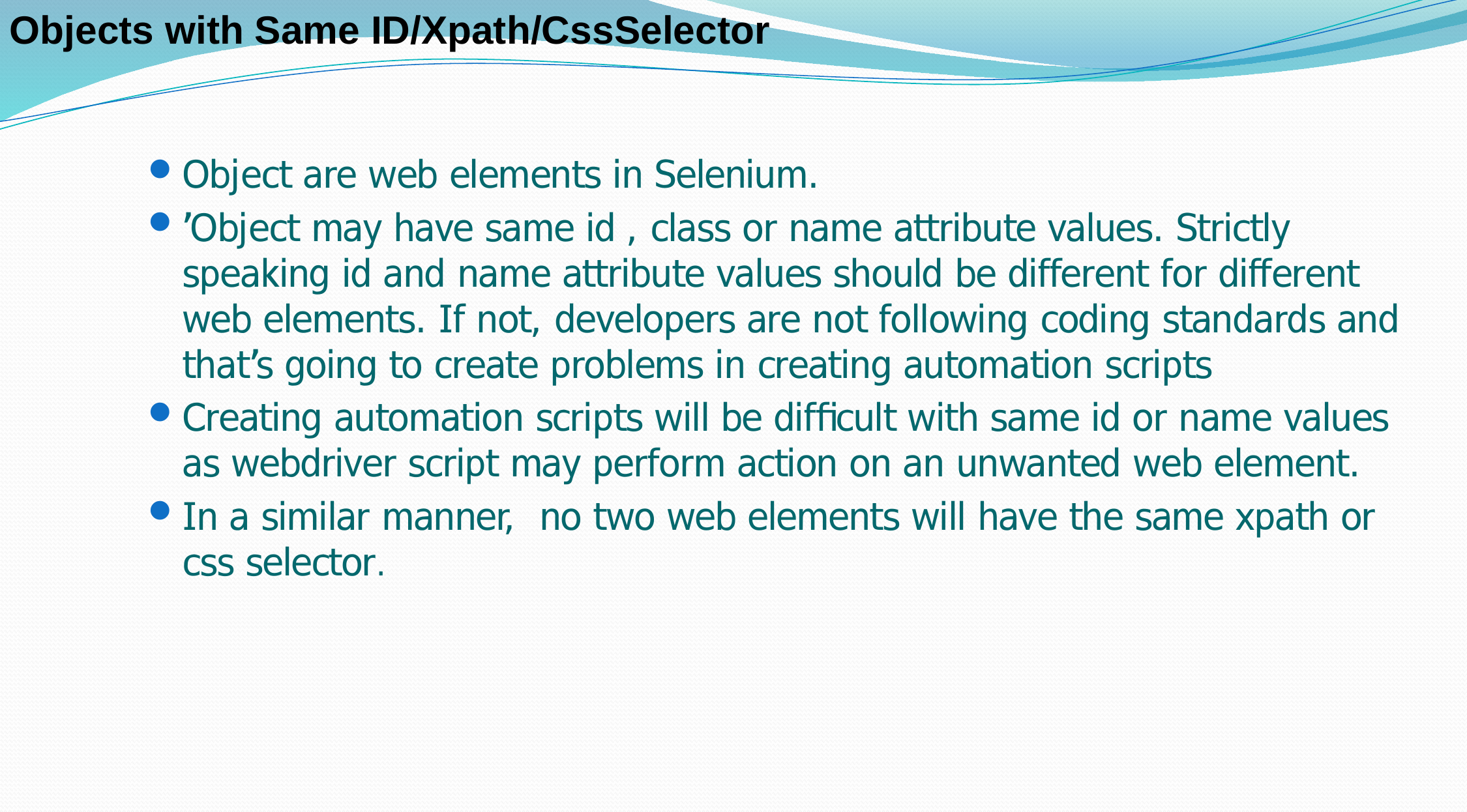

Objects with Same ID/Xpath/CssSelector

Object are web elements in Selenium.
’Object may have same id , class or name attribute values. Strictly speaking id and name attribute values should be different for different web elements. If not, developers are not following coding standards and that’s going to create problems in creating automation scripts
Creating automation scripts will be difficult with same id or name values as webdriver script may perform action on an unwanted web element.
In a similar manner,  no two web elements will have the same xpath or css selector.